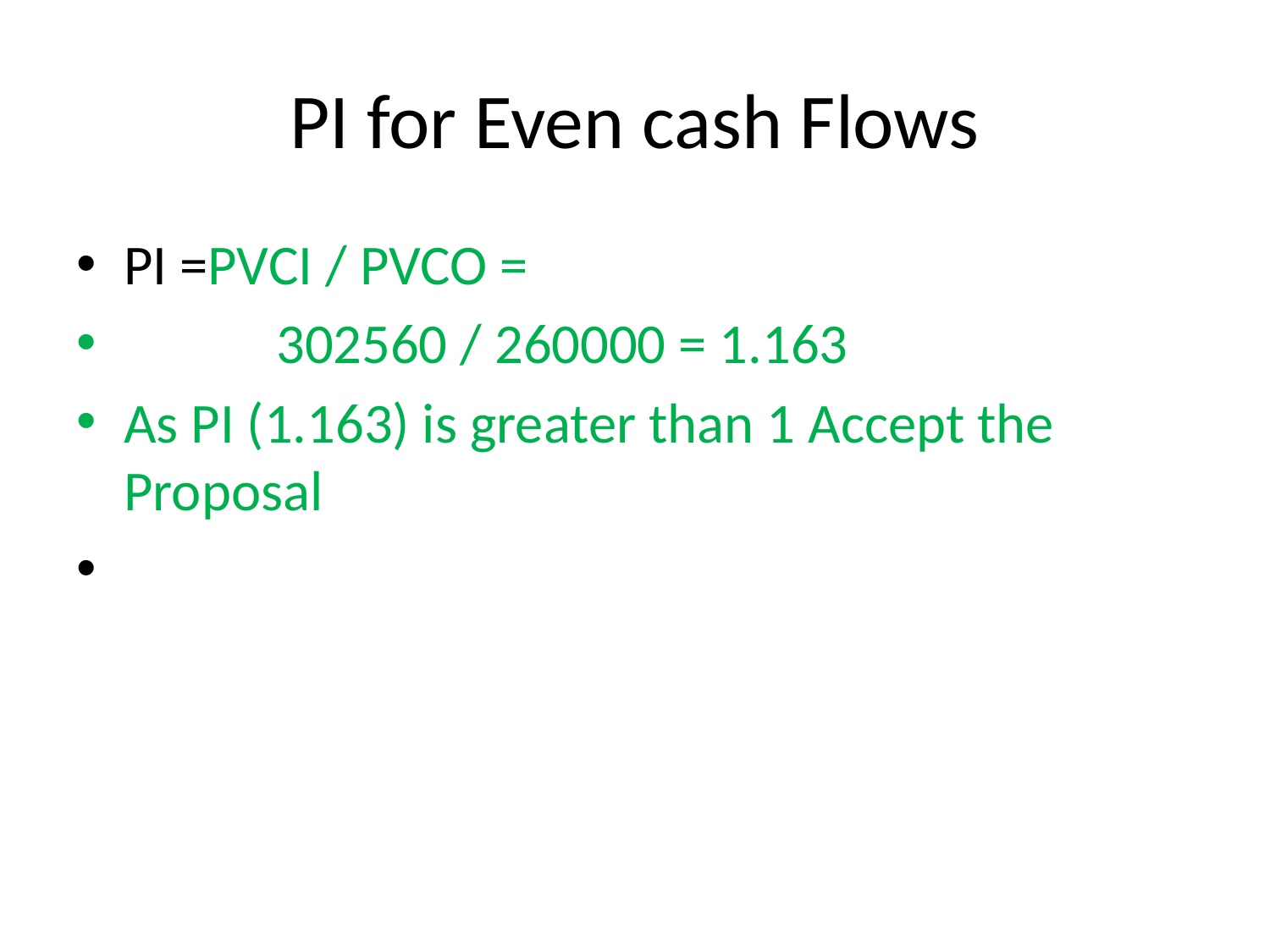

# PI for Even cash Flows
PI =PVCI / PVCO =
            302560 / 260000 = 1.163
As PI (1.163) is greater than 1 Accept the Proposal